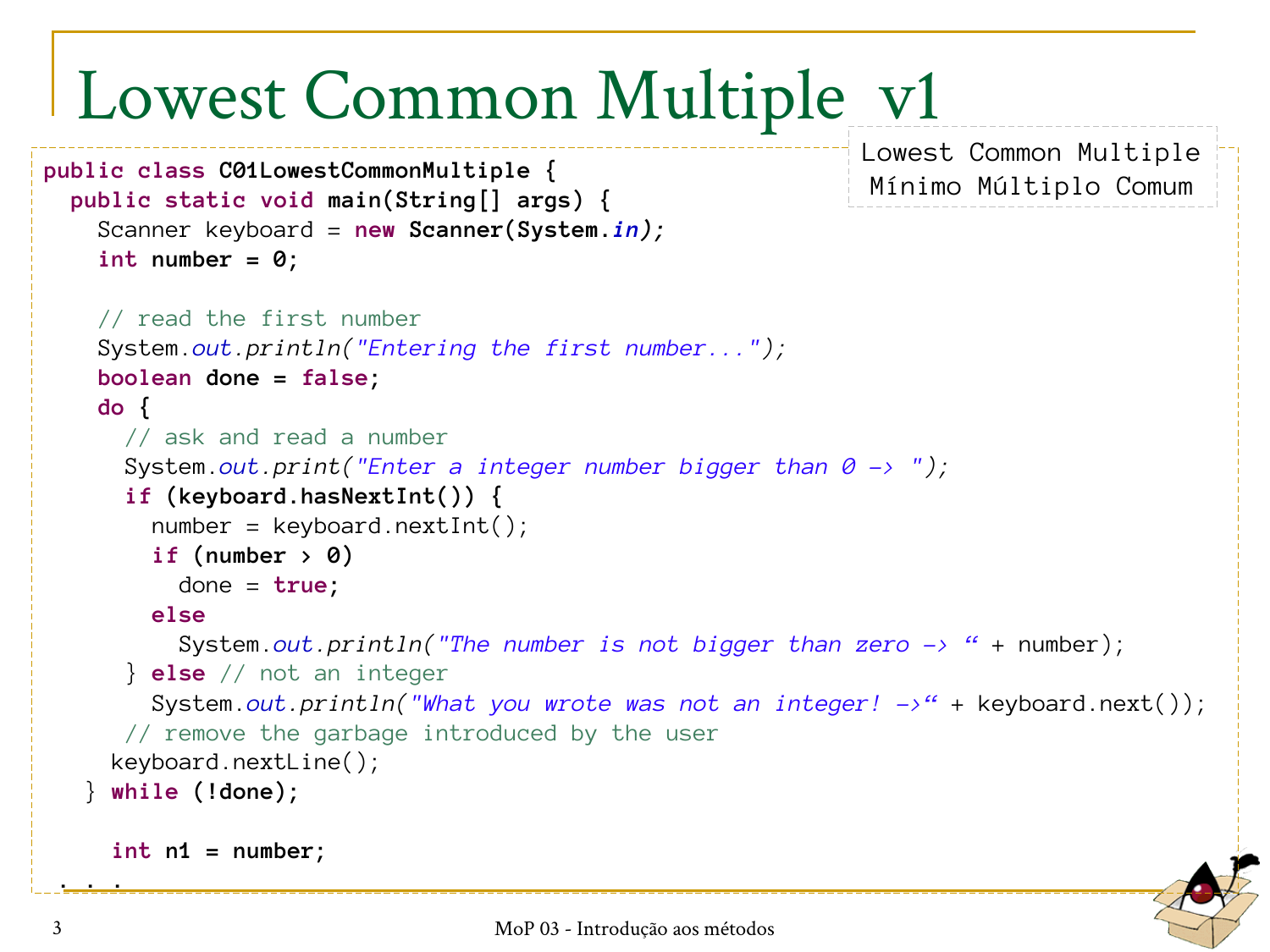

# Lowest Common Multiple  v1
Lowest Common Multiple
Mínimo Múltiplo Comum
public class C01LowestCommonMultiple {
  public static void main(String[] args) {
    Scanner keyboard = new Scanner(System.in);
    int number = 0;

    // read the first number
    System.out.println("Entering the first number...");
    boolean done = false;
    do {
      // ask and read a number
      System.out.print("Enter a integer number bigger than 0 -> ");
      if (keyboard.hasNextInt()) {
        number = keyboard.nextInt();
        if (number > 0)
          done = true;
        else
          System.out.println("The number is not bigger than zero -> “ + number);
      } else // not an integer
        System.out.println("What you wrote was not an integer! ->“ + keyboard.next());
      // remove the garbage introduced by the user
     keyboard.nextLine();
   } while (!done);

     int n1 = number;
 . . .
MoP 03 - Introdução aos métodos